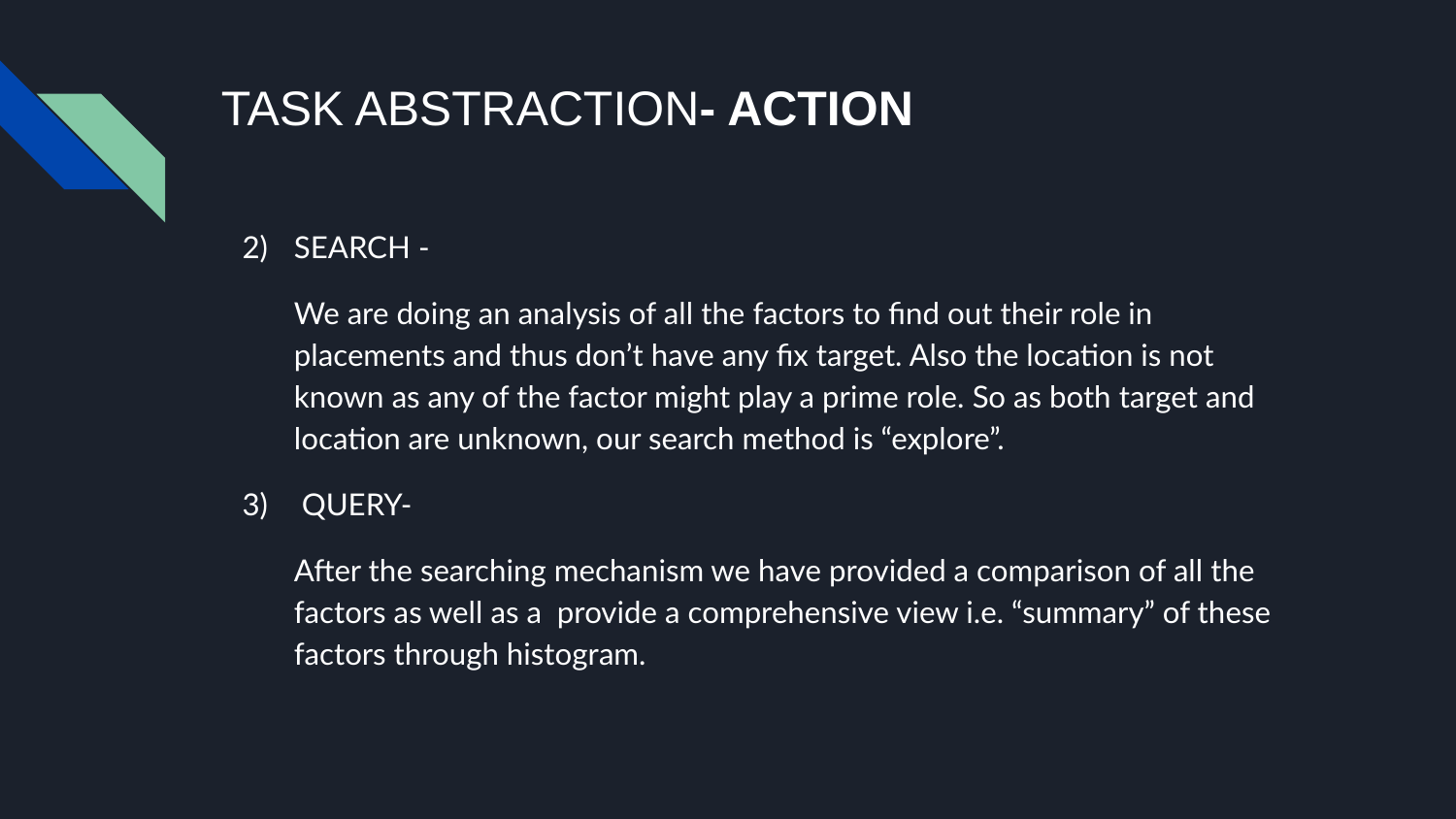

# TASK ABSTRACTION- ACTION
SEARCH -
We are doing an analysis of all the factors to find out their role in placements and thus don’t have any fix target. Also the location is not known as any of the factor might play a prime role. So as both target and location are unknown, our search method is “explore”.
 QUERY-
After the searching mechanism we have provided a comparison of all the factors as well as a  provide a comprehensive view i.e. “summary” of these factors through histogram.